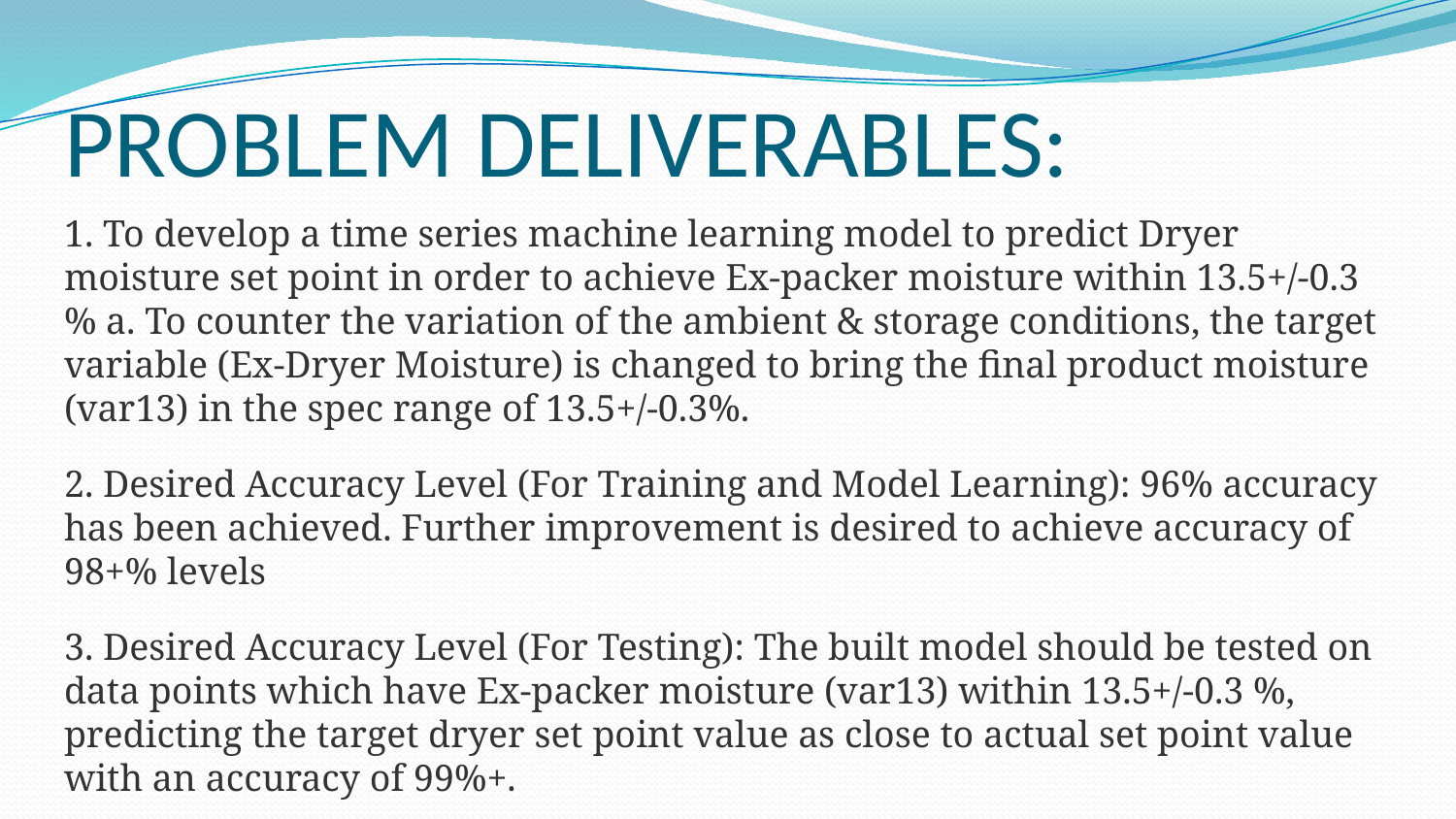

# PROBLEM DELIVERABLES:
1. To develop a time series machine learning model to predict Dryer moisture set point in order to achieve Ex-packer moisture within 13.5+/-0.3 % a. To counter the variation of the ambient & storage conditions, the target variable (Ex-Dryer Moisture) is changed to bring the final product moisture (var13) in the spec range of 13.5+/-0.3%.
2. Desired Accuracy Level (For Training and Model Learning): 96% accuracy has been achieved. Further improvement is desired to achieve accuracy of 98+% levels
3. Desired Accuracy Level (For Testing): The built model should be tested on data points which have Ex-packer moisture (var13) within 13.5+/-0.3 %, predicting the target dryer set point value as close to actual set point value with an accuracy of 99%+.